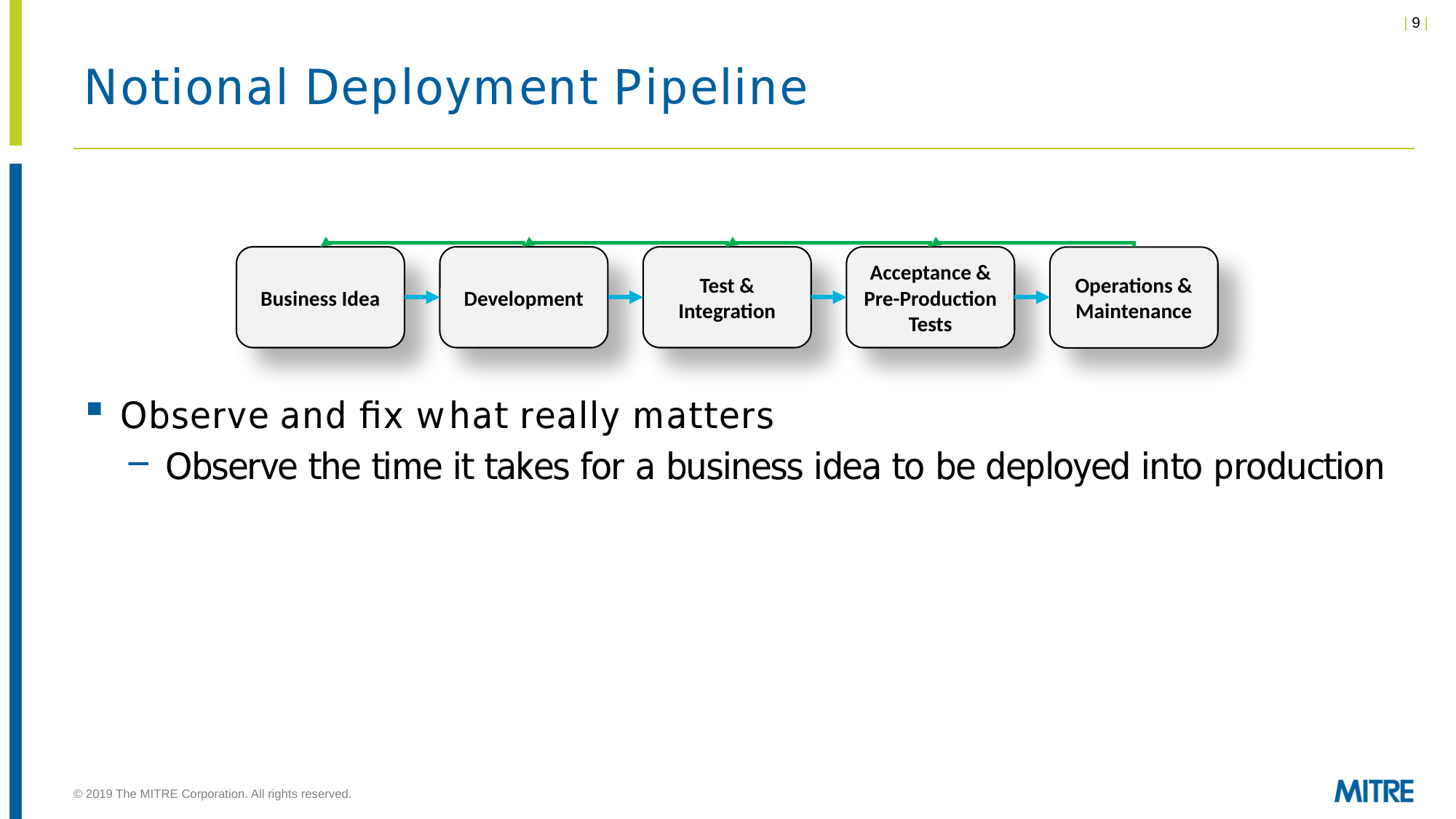

# Notional Deployment Pipeline
Business Idea
Development
Test & Integration
Acceptance & Pre-Production Tests
Operations & Maintenance
Observe and fix what really matters
Observe the time it takes for a business idea to be deployed into production
© 2019 The MITRE Corporation. All rights reserved.